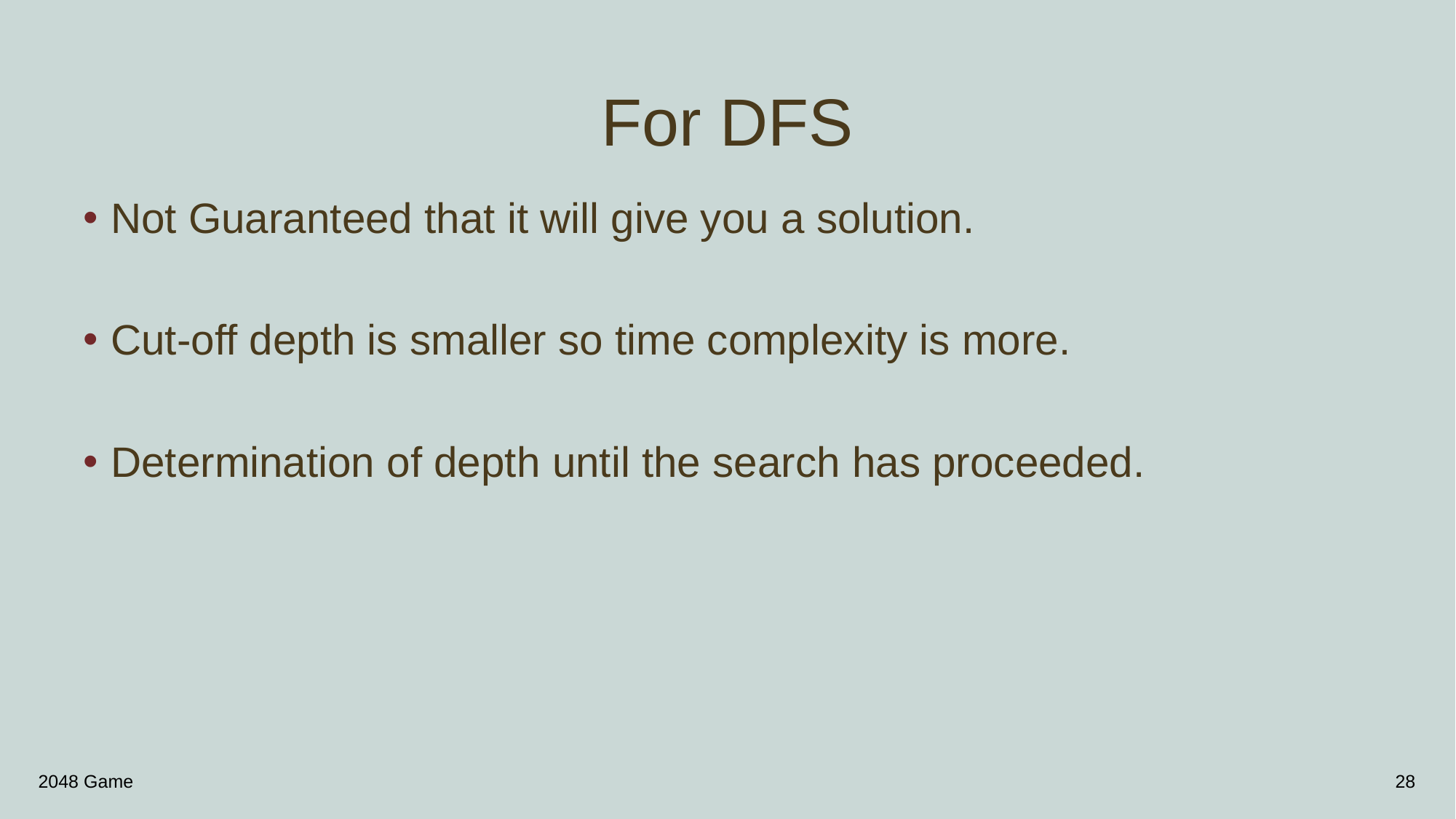

# For DFS
Not Guaranteed that it will give you a solution.

Cut-off depth is smaller so time complexity is more.

Determination of depth until the search has proceeded.

2048 Game
28